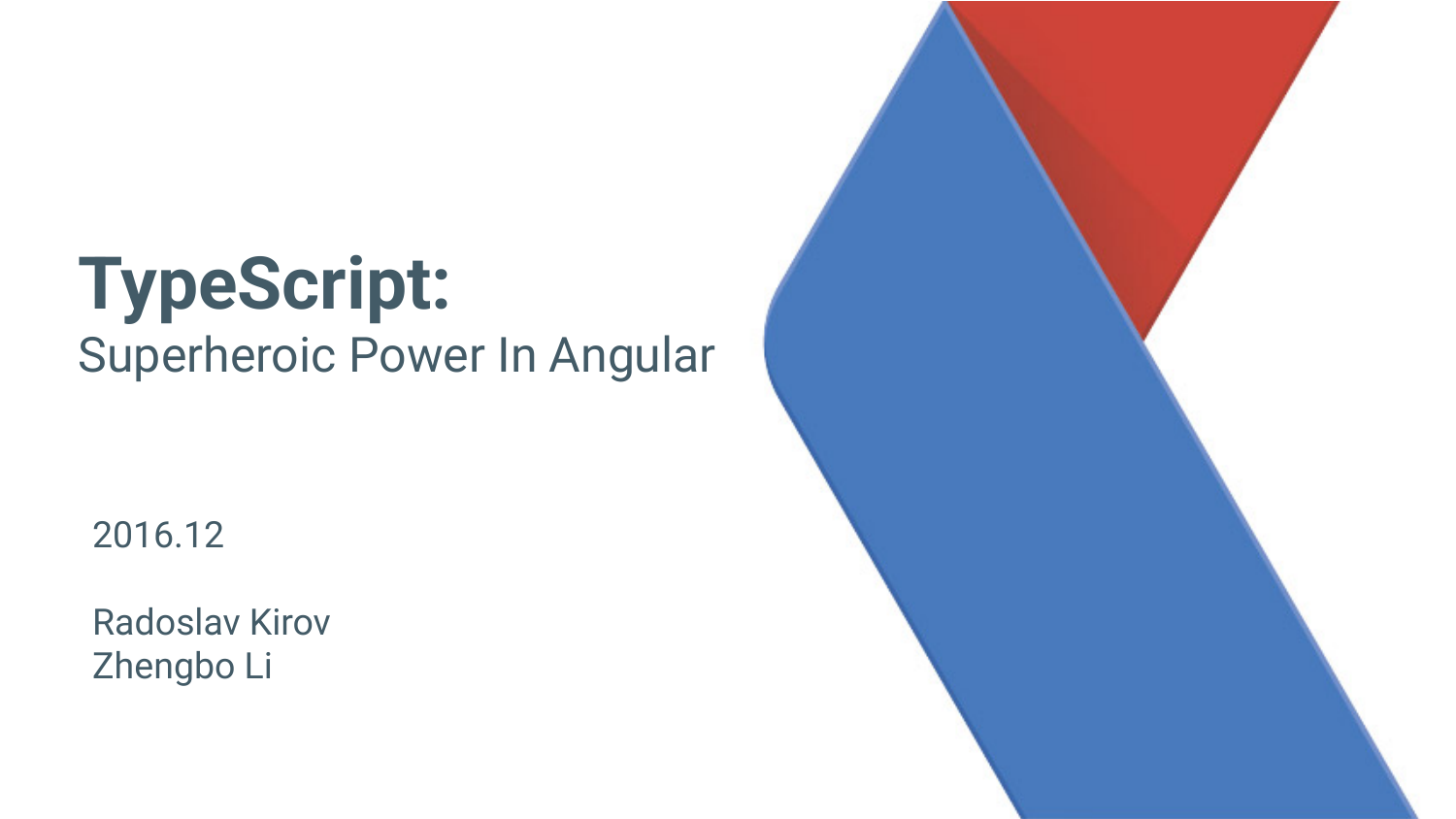

TypeScript:
Superheroic Power In Angular
2016.12

Radoslav Kirov
Zhengbo Li